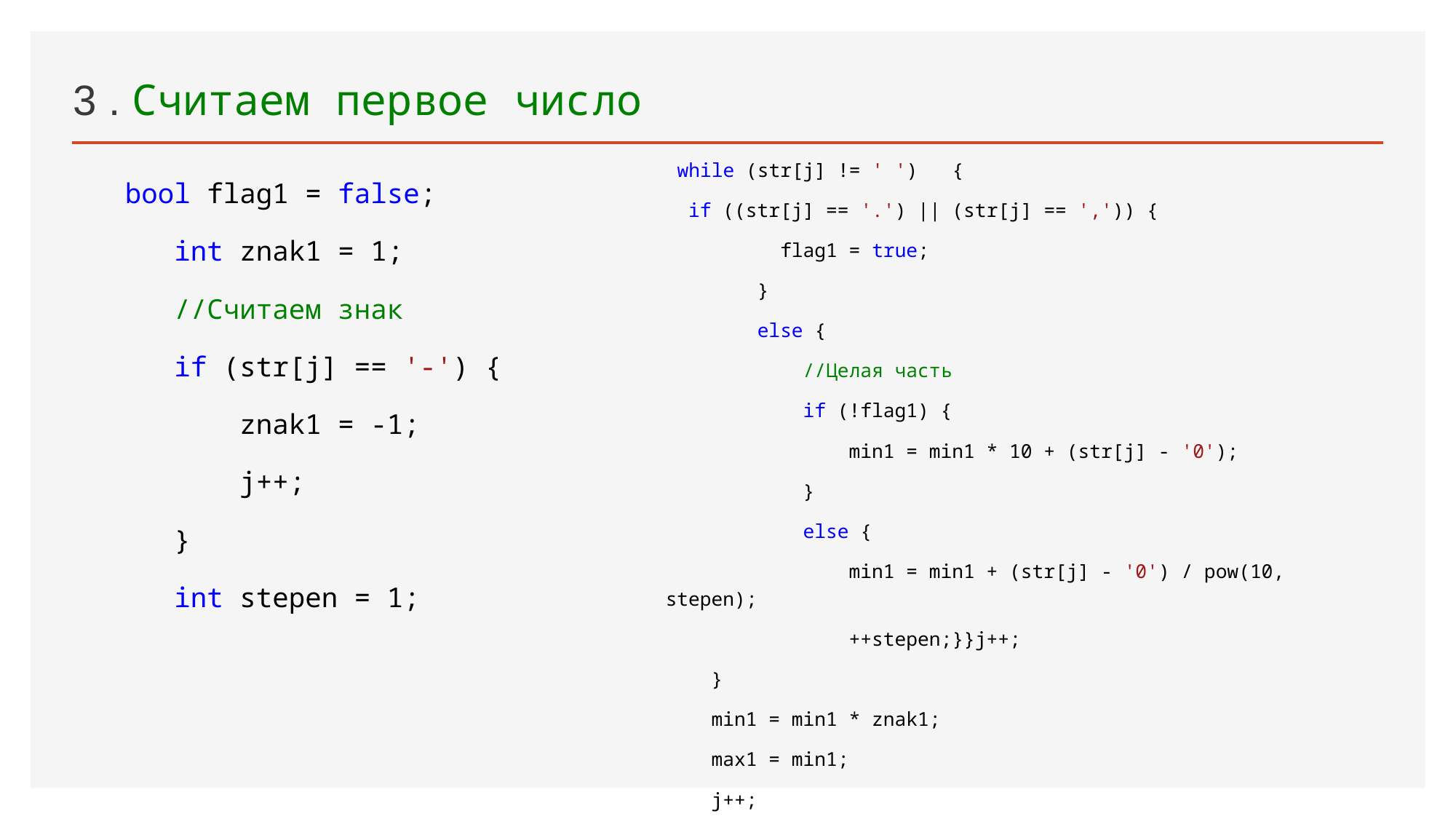

# 3 . Считаем первое число
 while (str[j] != ' ')   {
  if ((str[j] == '.') || (str[j] == ',')) {
          flag1 = true;
        }
        else {
            //Целая часть
            if (!flag1) {
                min1 = min1 * 10 + (str[j] - '0');
            }
            else {
                min1 = min1 + (str[j] - '0') / pow(10, stepen);
                ++stepen;}}j++;
    }
    min1 = min1 * znak1;
    max1 = min1;
    j++;
 bool flag1 = false;
    int znak1 = 1;
    //Считаем знак
    if (str[j] == '-') {
        znak1 = -1;
        j++;
    }
    int stepen = 1;